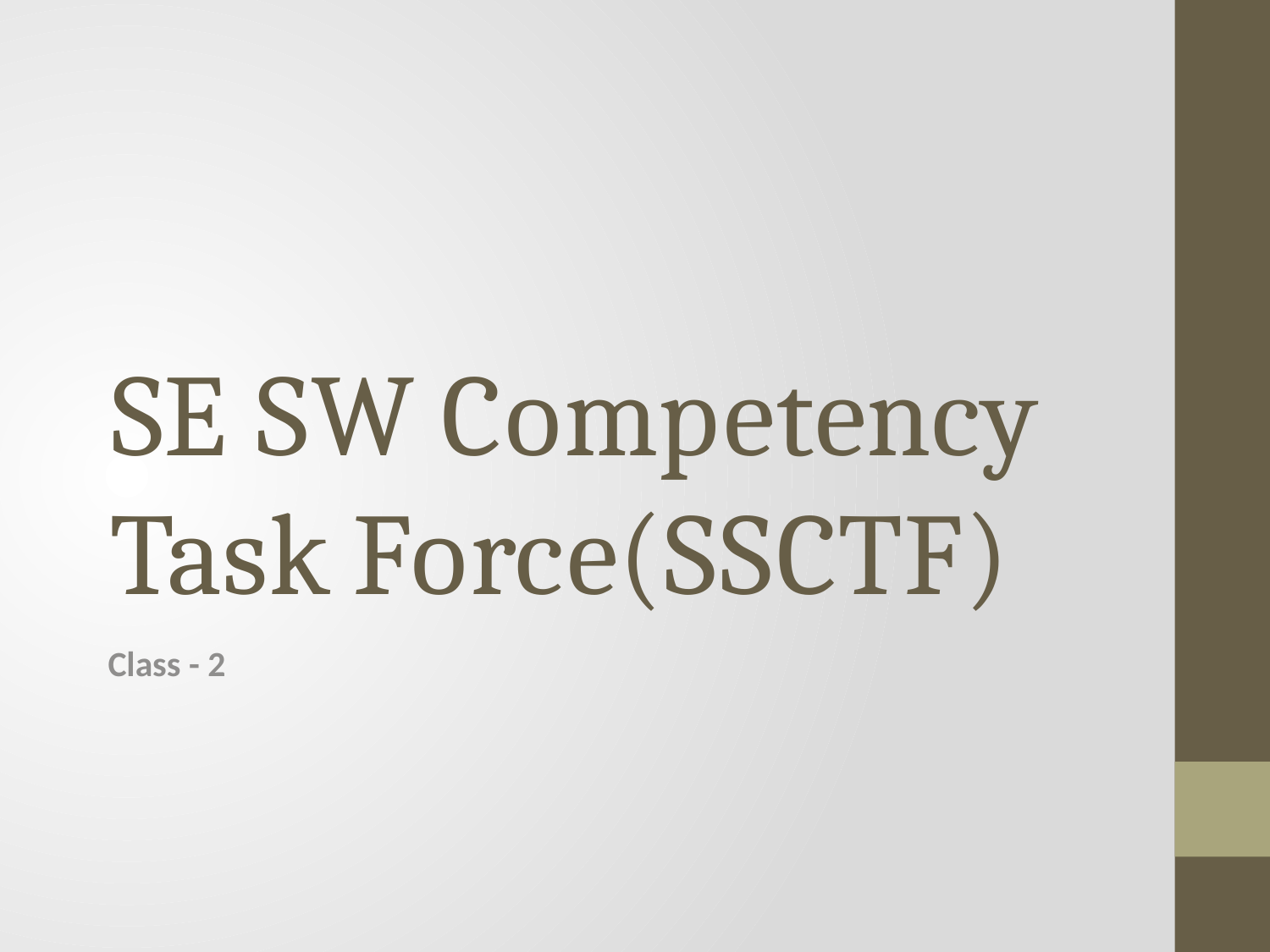

# SE SW Competency Task Force(SSCTF)
Class - 2